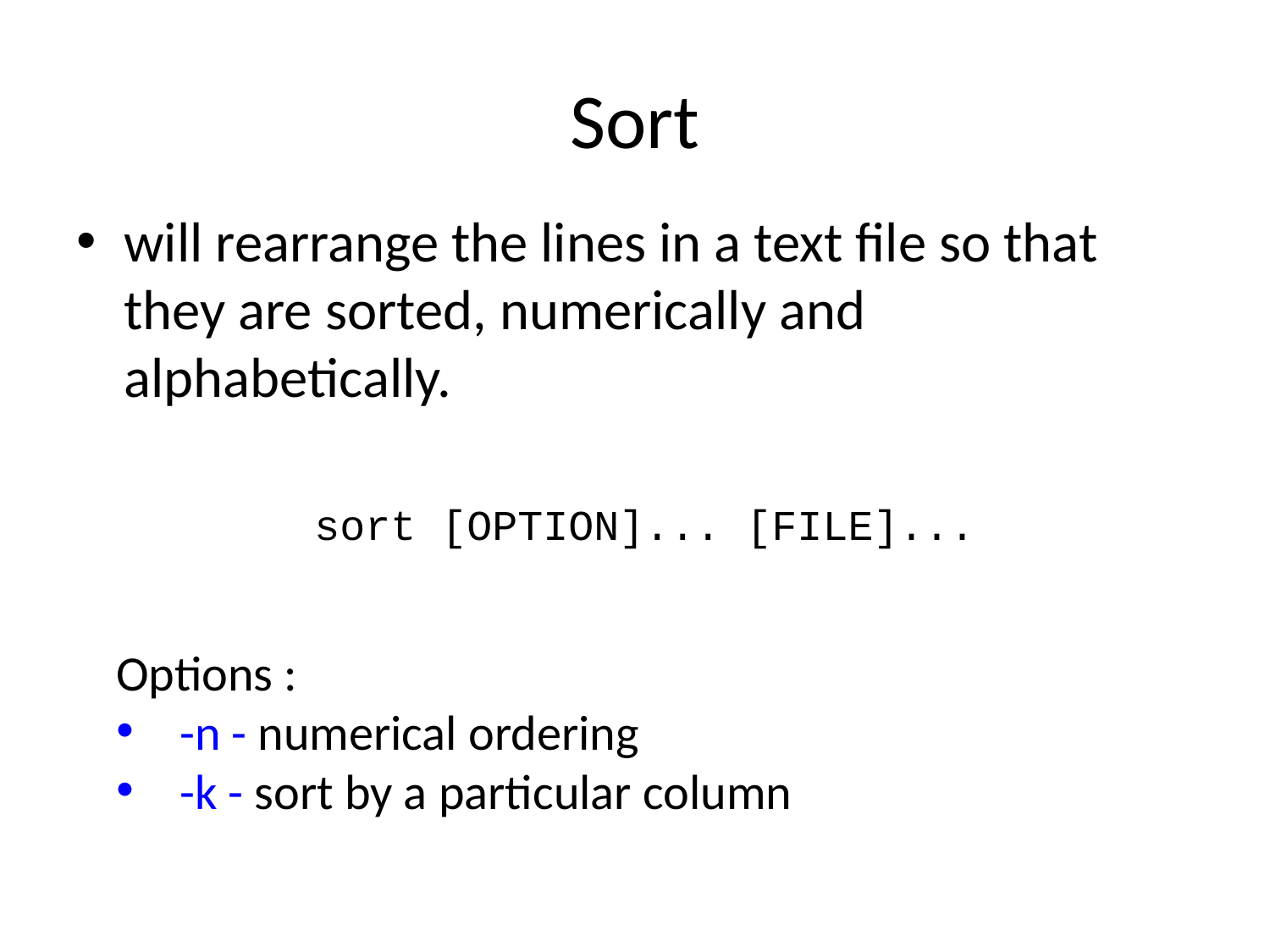

# Sort
will rearrange the lines in a text file so that they are sorted, numerically and alphabetically.
sort [OPTION]... [FILE]...
Options :
-n - numerical ordering
-k - sort by a particular column